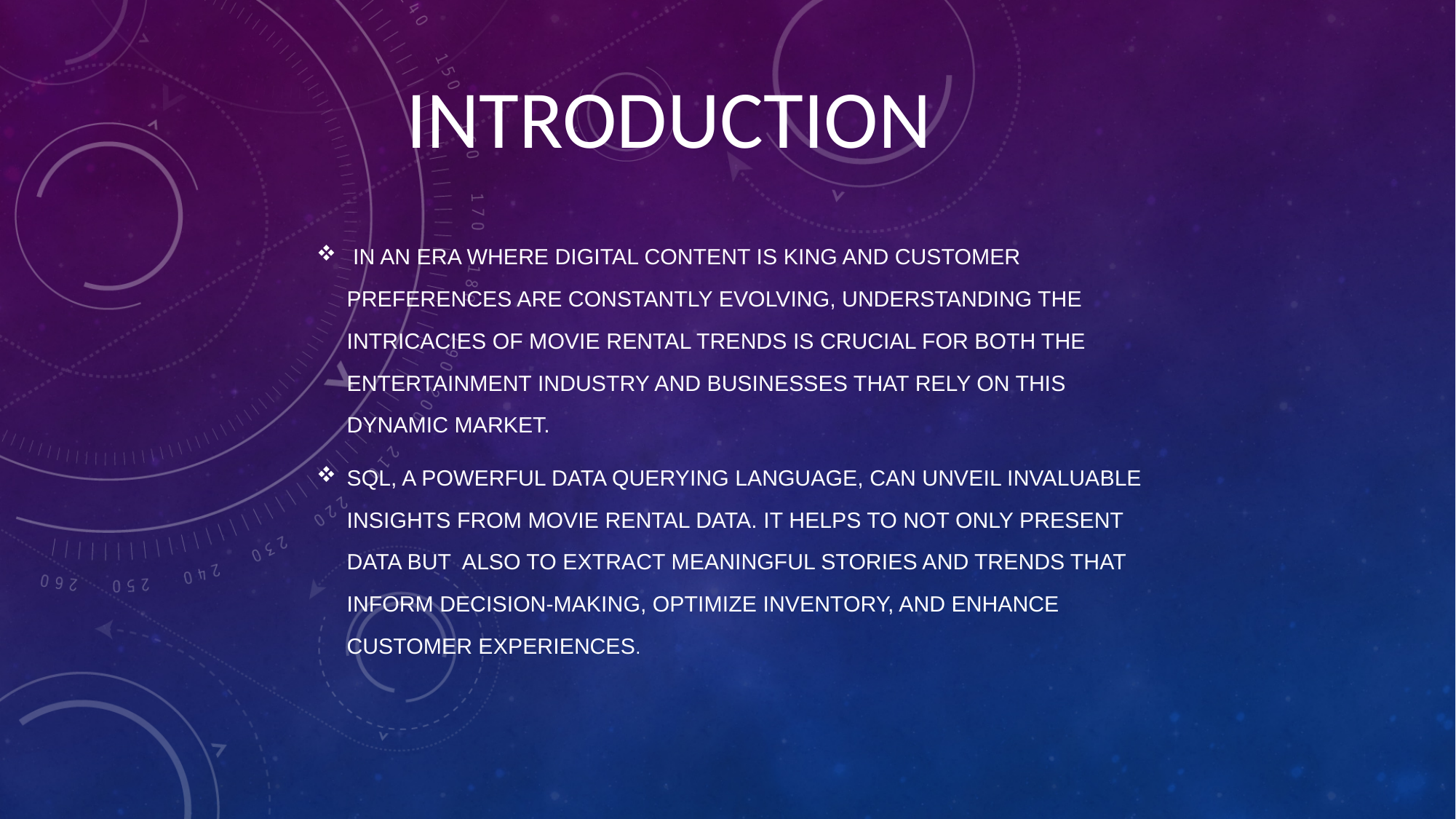

# Introduction
 In an era where digital content is king and customer preferences are constantly evolving, understanding the intricacies of movie rental trends is crucial for both the entertainment industry and businesses that rely on this dynamic market.
SQL, a powerful data querying language, can unveil invaluable insights from movie rental data. It helps to not only present data but  also to extract meaningful stories and trends that inform decision-making, optimize inventory, and enhance customer experiences.